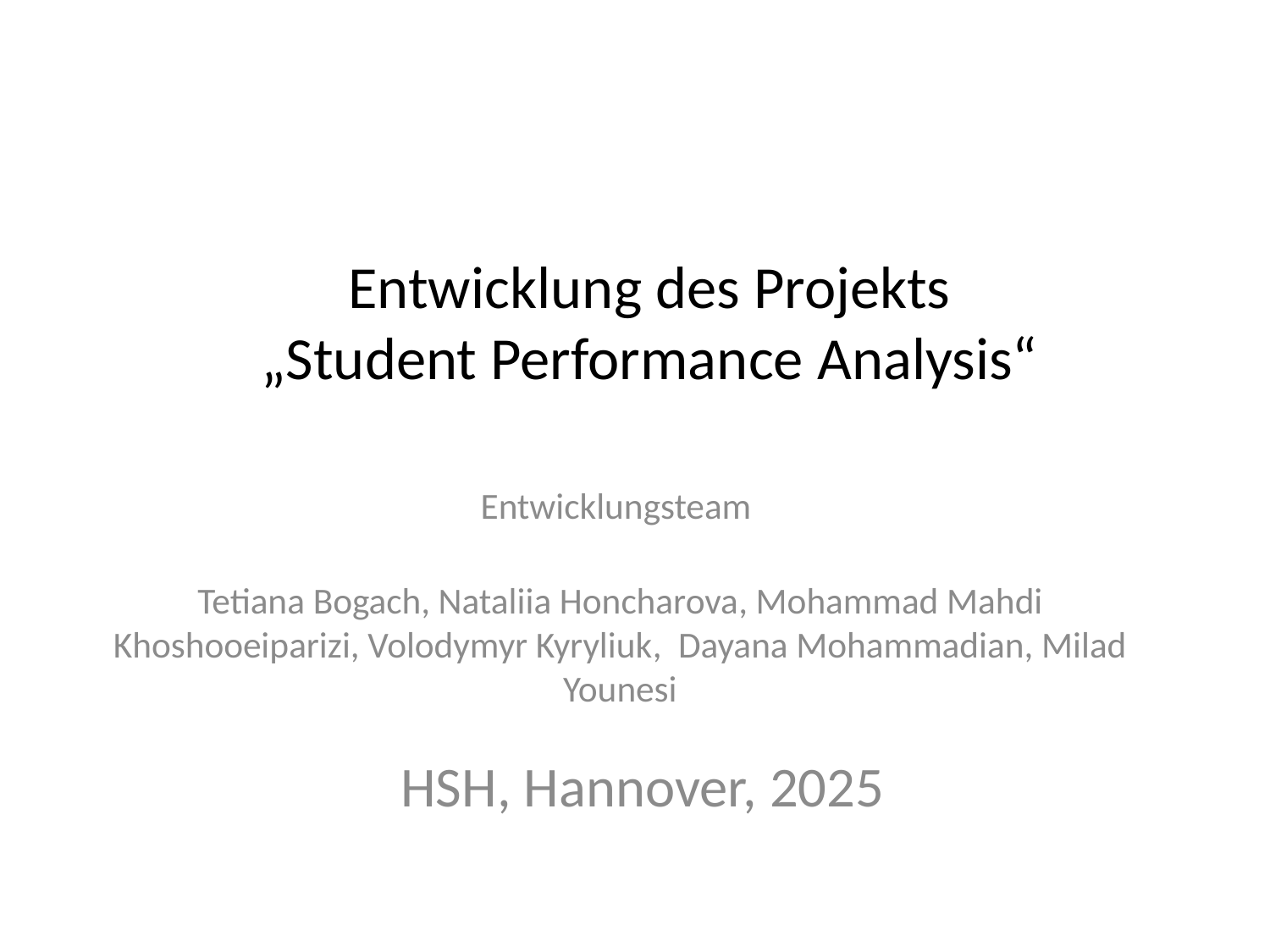

# Entwicklung des Projekts „Student Performance Analysis“
Entwicklungsteam
Tetiana Bogach, Nataliia Honcharova, Mohammad Mahdi Khoshooeiparizi, Volodymyr Kyryliuk,  Dayana Mohammadian, Milad Younesi

HSH, Hannover, 2025